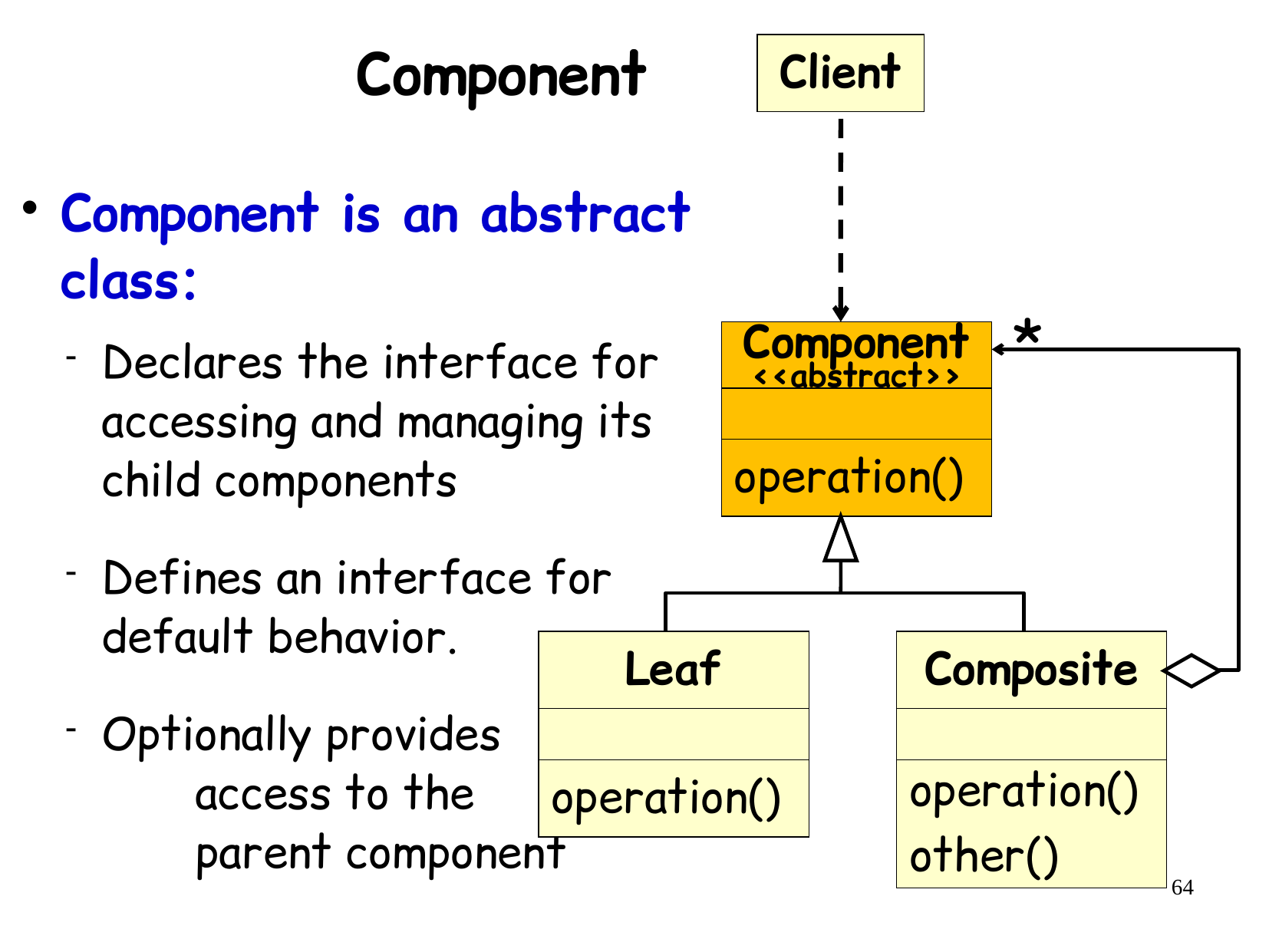

# Component
Client

Component is an abstract class:
Declares the interface for accessing and managing its child components
Defines an interface for default behavior.
Optionally provides                          access to the                            parent component

*
Component
<<abstract>>

operation()

Leaf
Composite

operation()
operation()
other()